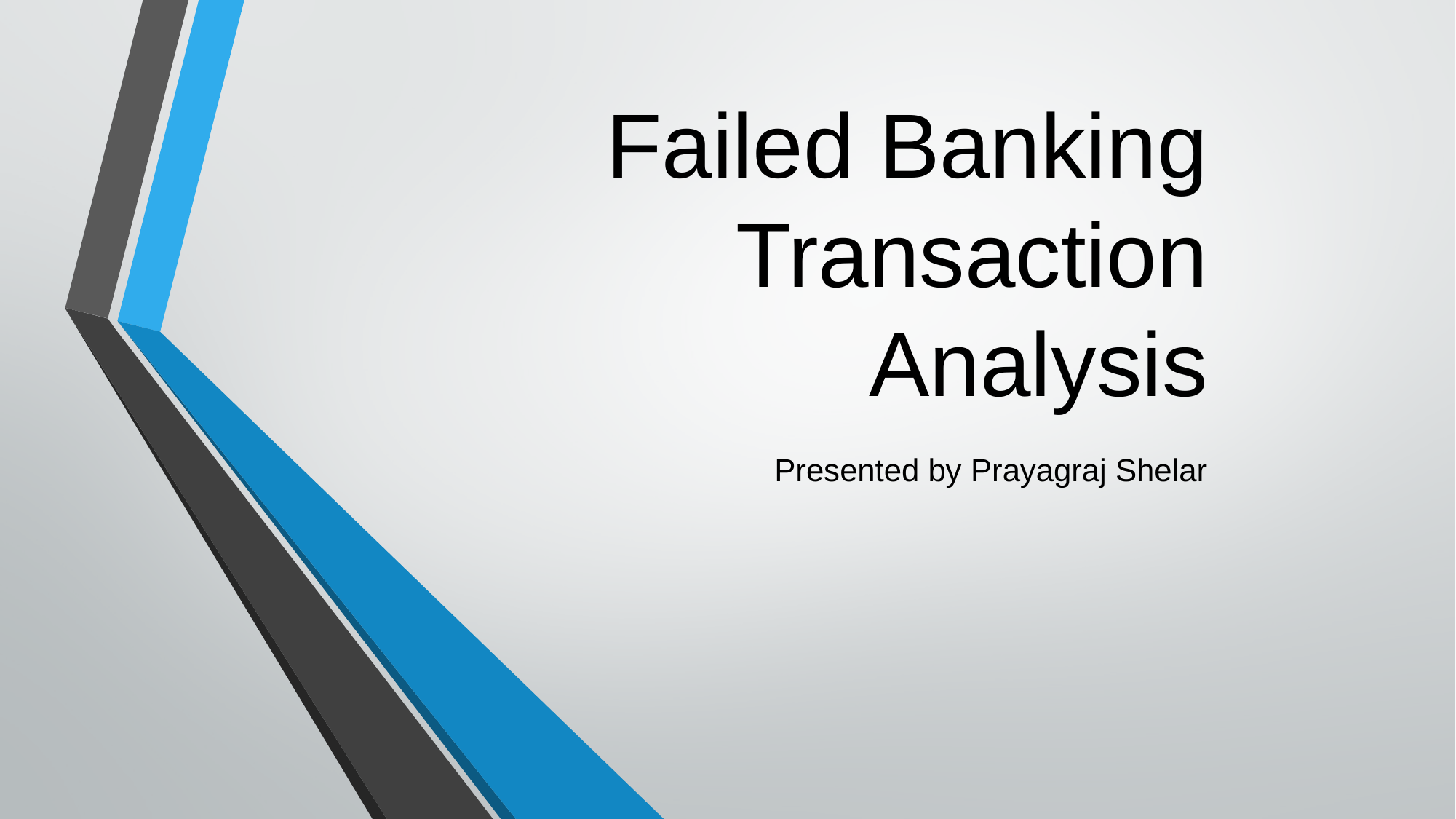

# Failed Banking Transaction Analysis
Presented by Prayagraj Shelar